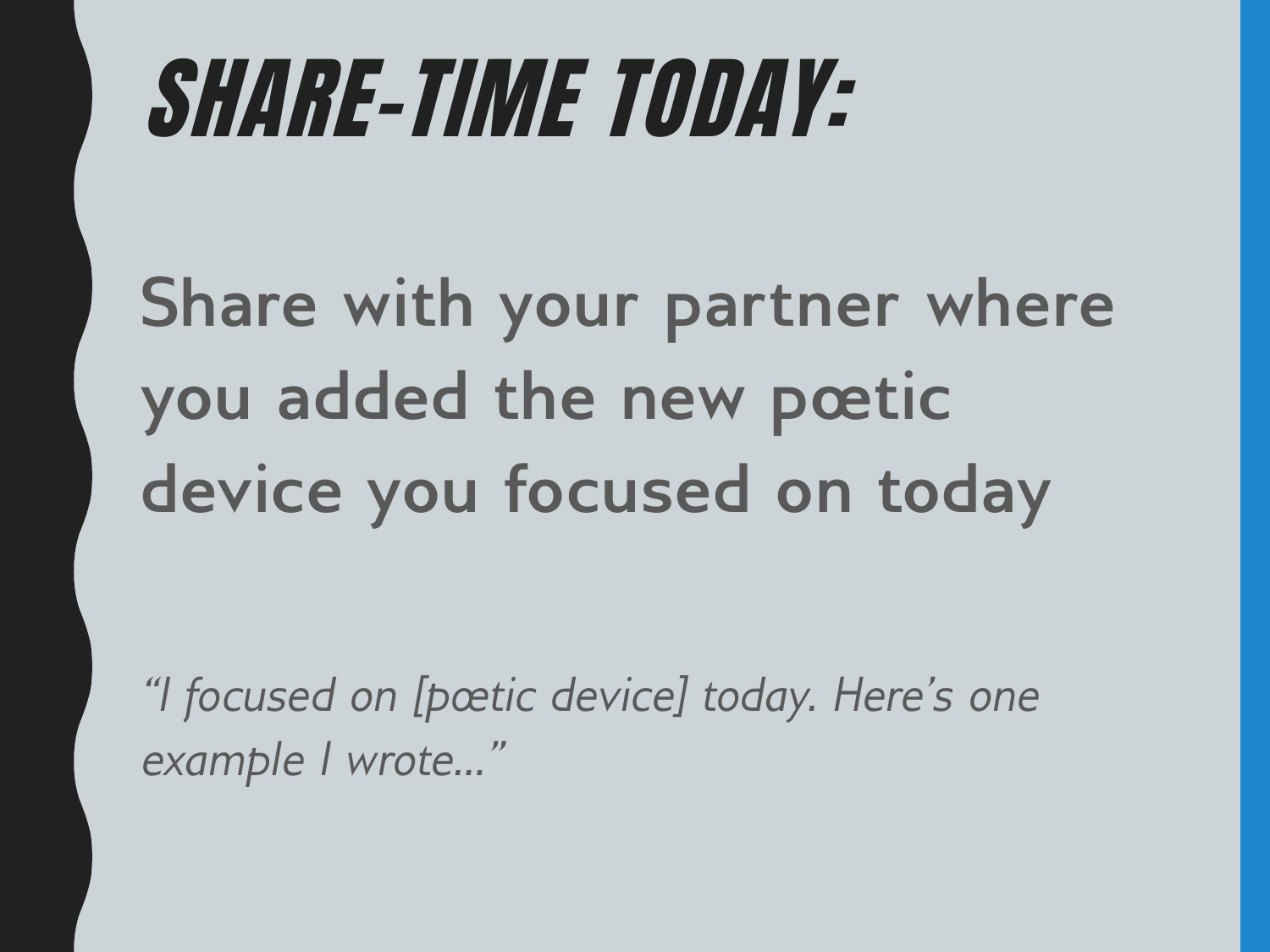

# Share-Time Today:
Share with your partner where you added the new poetic device you focused on today

“I focused on [poetic device] today. Here’s one example I wrote…”